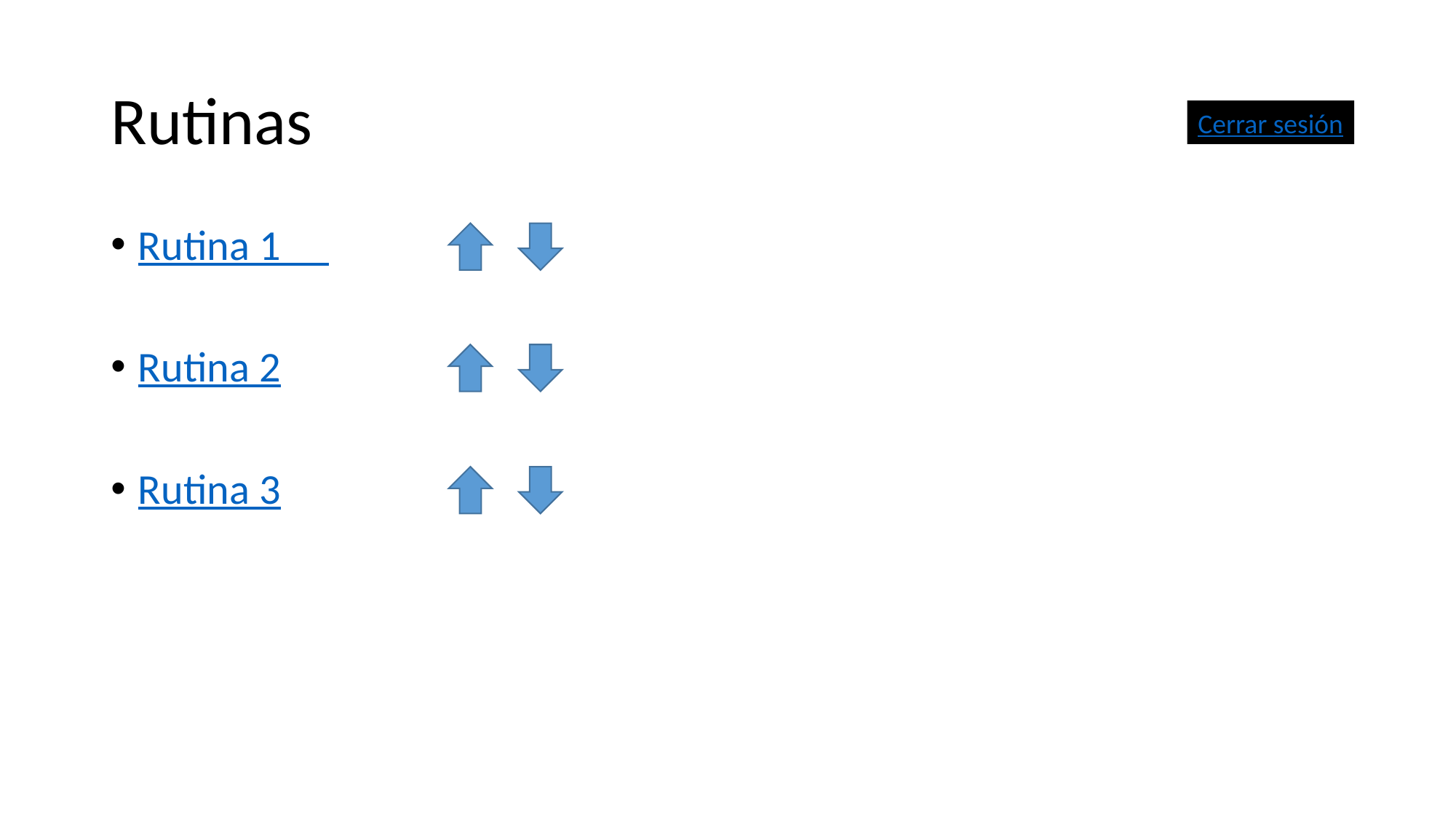

# Rutinas
Cerrar sesión
Rutina 1

Rutina 2

Rutina 3